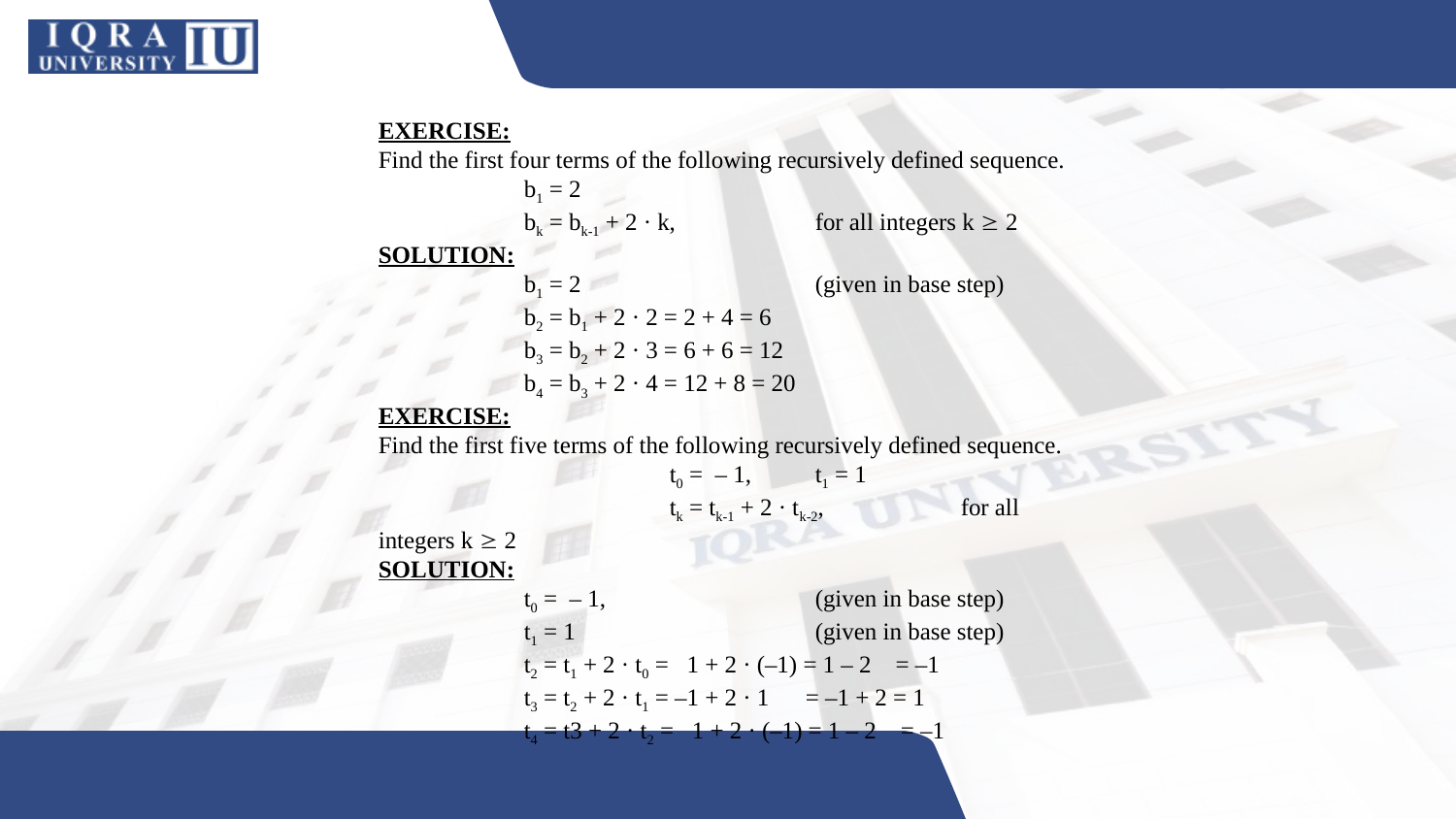

EXERCISE:
Find the first four terms of the following recursively defined sequence.
	b1 = 2
	bk = bk-1 + 2 · k, 	for all integers k ≥ 2
SOLUTION:
	b1 = 2		(given in base step)
	b2 = b1 + 2 · 2 = 2 + 4 = 6
	b3 = b2 + 2 · 3 = 6 + 6 = 12
	b4 = b3 + 2 · 4 = 12 + 8 = 20
EXERCISE:
Find the first five terms of the following recursively defined sequence.
		t0 =  – 1,	t1 = 1
		tk = tk-1 + 2 · tk-2, 	for all integers k ≥ 2
SOLUTION:
	t0 =  – 1,		(given in base step)
	t1 = 1		(given in base step)
	t2 = t1 + 2 · t0 =   1 + 2 · (–1) = 1 – 2    = –1
	t3 = t2 + 2 · t1 = –1 + 2 · 1      = –1 + 2 = 1
	t4 = t3 + 2 · t2 =   1 + 2 · (–1) = 1 – 2    = –1